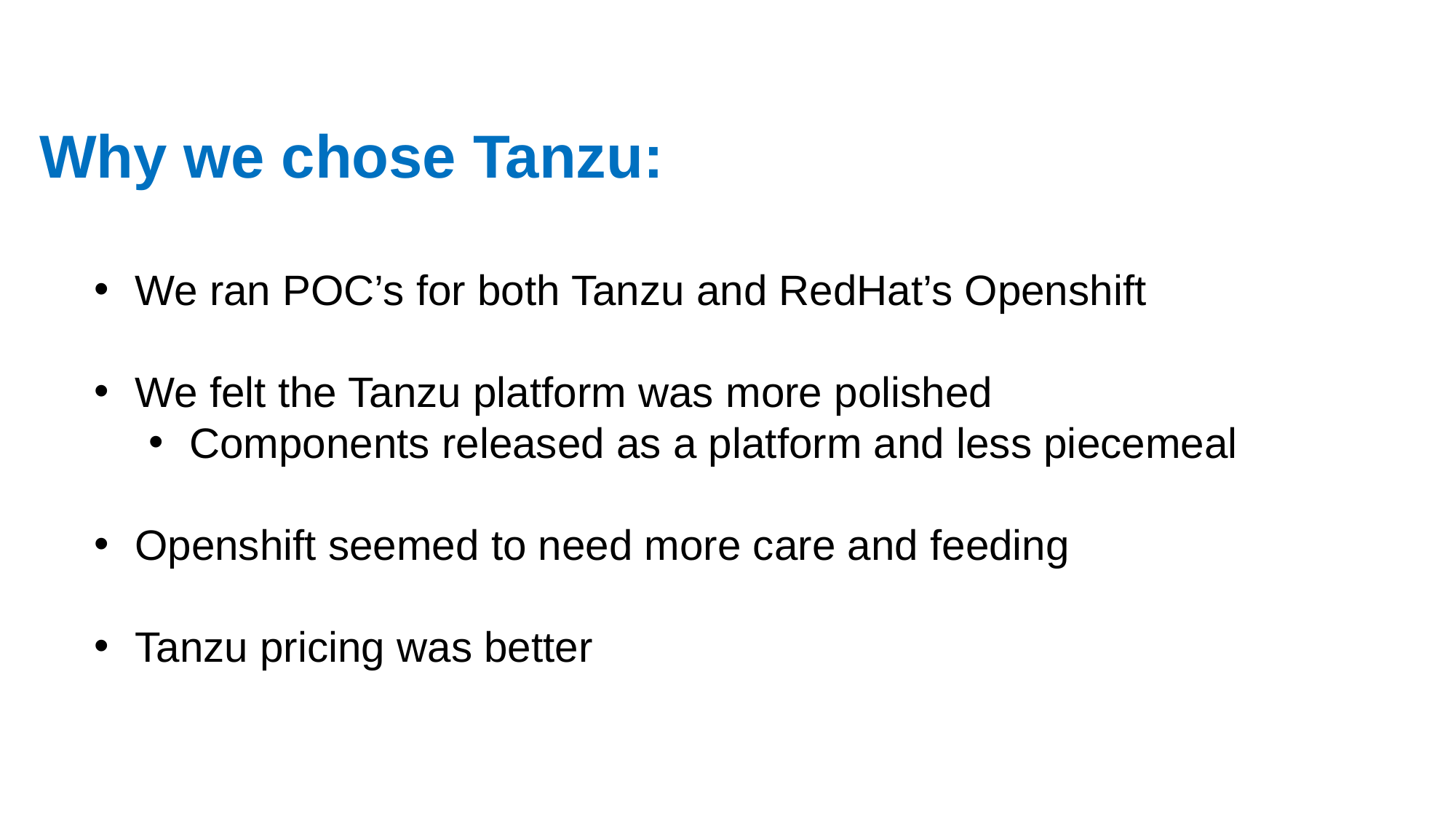

Why we chose Tanzu:

We ran POC’s for both Tanzu and RedHat’s Openshift

We felt the Tanzu platform was more polished
Components released as a platform and less piecemeal

Openshift seemed to need more care and feeding

Tanzu pricing was better